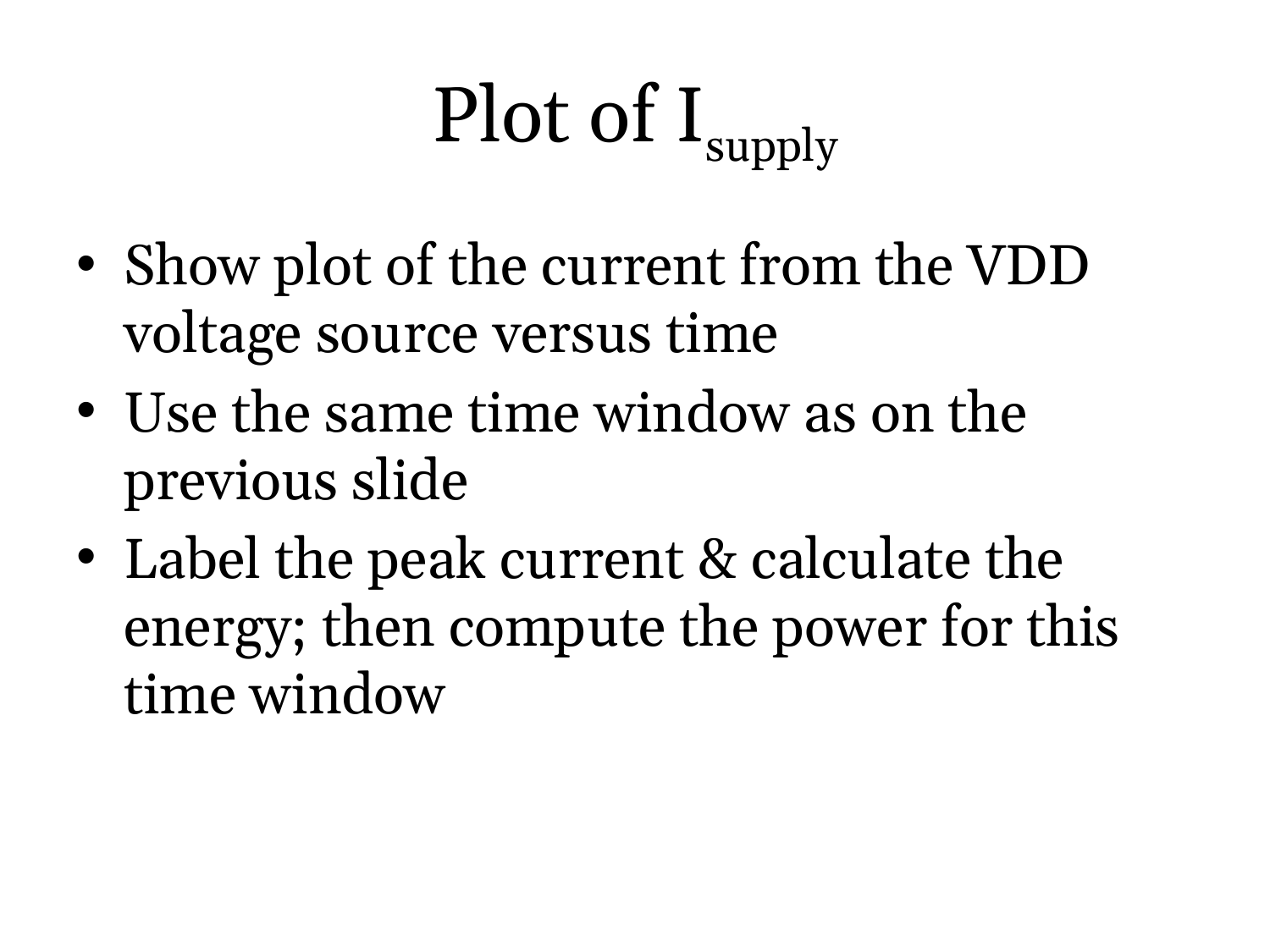

# Plot of Isupply
Show plot of the current from the VDD voltage source versus time
Use the same time window as on the previous slide
Label the peak current & calculate the energy; then compute the power for this time window